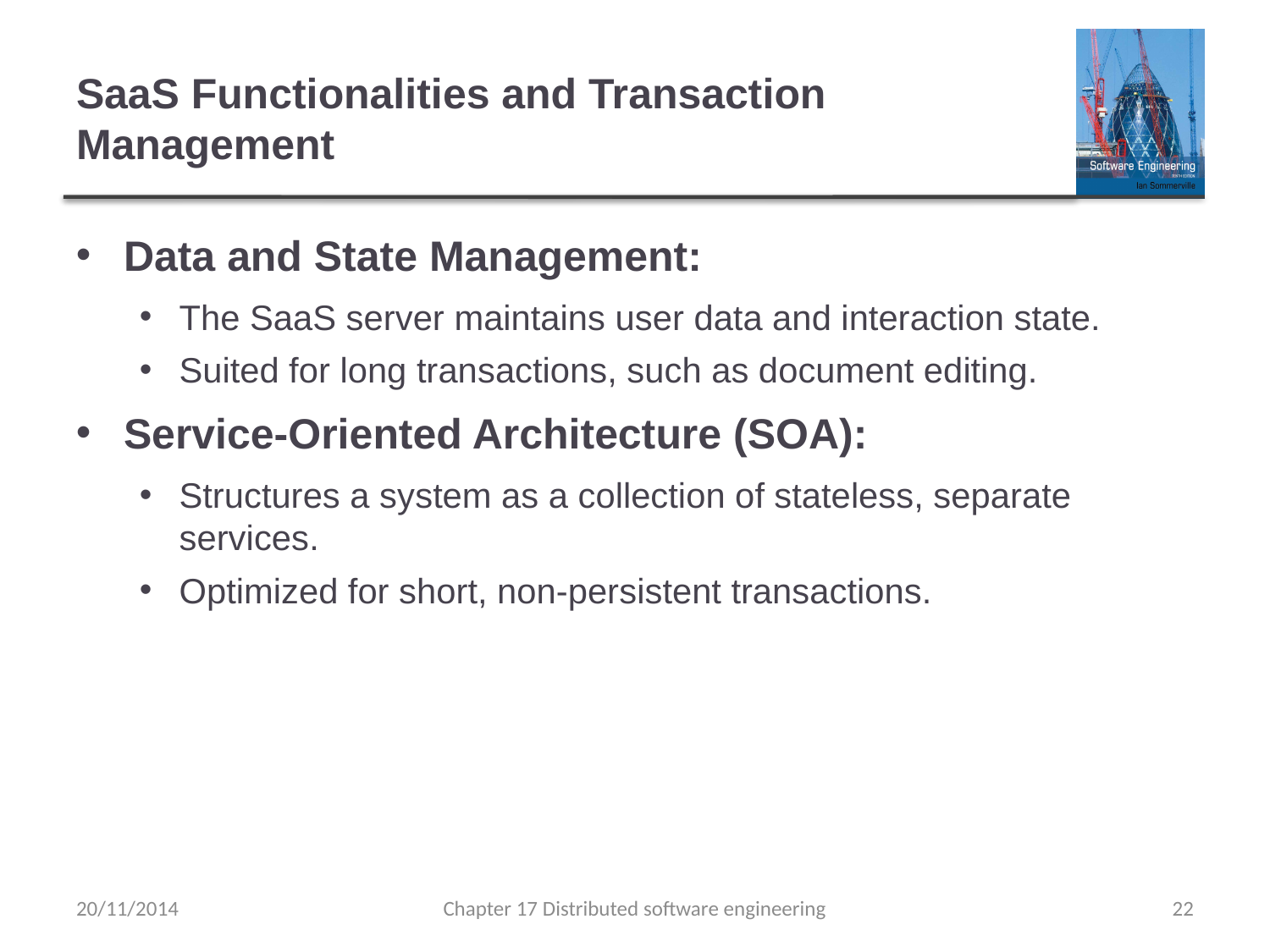

# SaaS Functionalities and Transaction Management
Data and State Management:
The SaaS server maintains user data and interaction state.
Suited for long transactions, such as document editing.
Service-Oriented Architecture (SOA):
Structures a system as a collection of stateless, separate services.
Optimized for short, non-persistent transactions.

20/11/2014
Chapter 17 Distributed software engineering
22